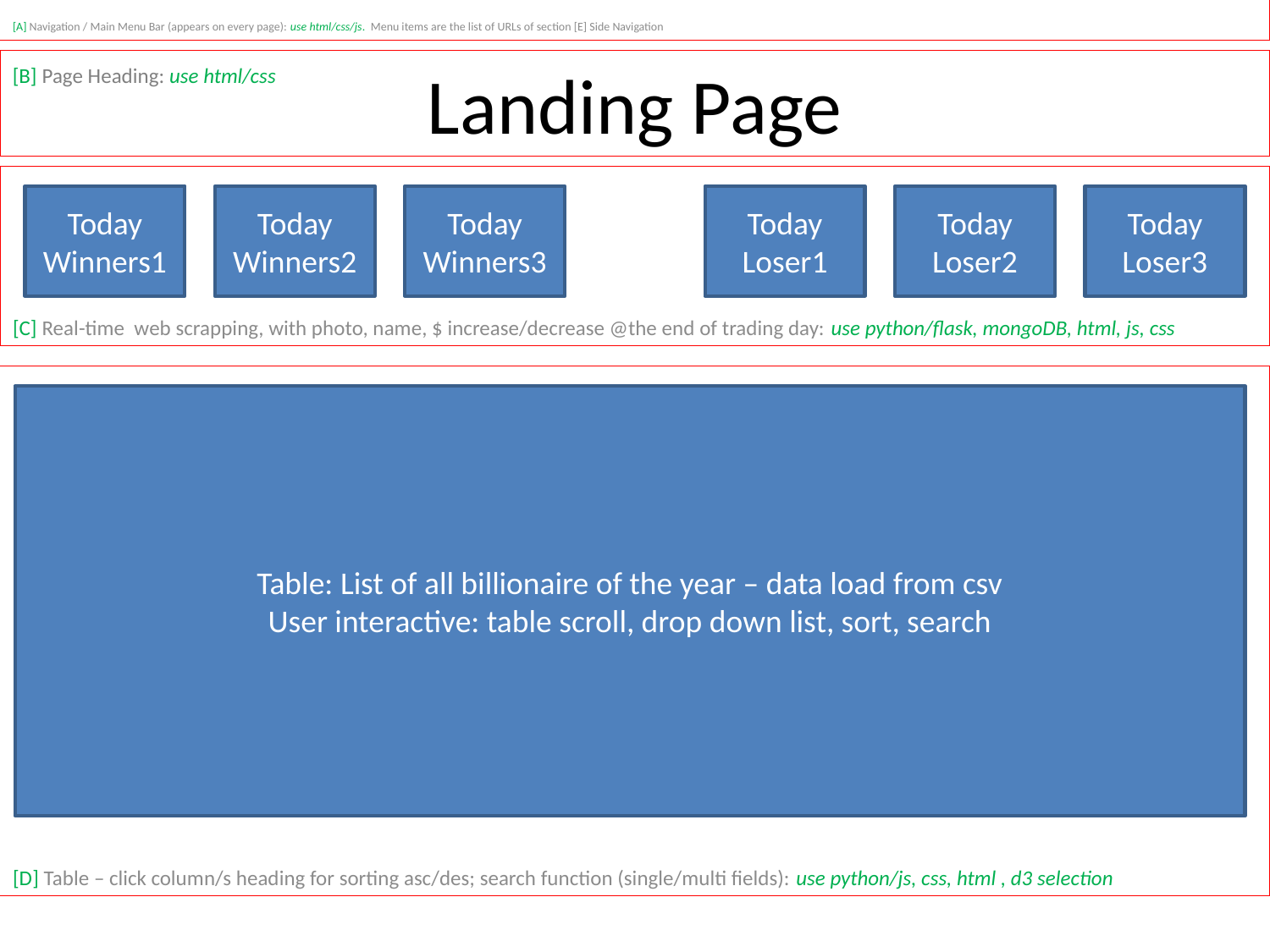

[A] Navigation / Main Menu Bar (appears on every page): use html/css/js.  Menu items are the list of URLs of section [E] Side Navigation
# Landing Page
[B] Page Heading: use html/css

[C] Real-time  web scrapping, with photo, name, $ increase/decrease @the end of trading day: use python/flask, mongoDB, html, js, css
Today Winners1
Today Winners2
Today Winners3
Today Loser1
Today Loser2
Today Loser3

[D] Table – click column/s heading for sorting asc/des; search function (single/multi fields): use python/js, css, html , d3 selection
Table: List of all billionaire of the year – data load from csv
User interactive: table scroll, drop down list, sort, search